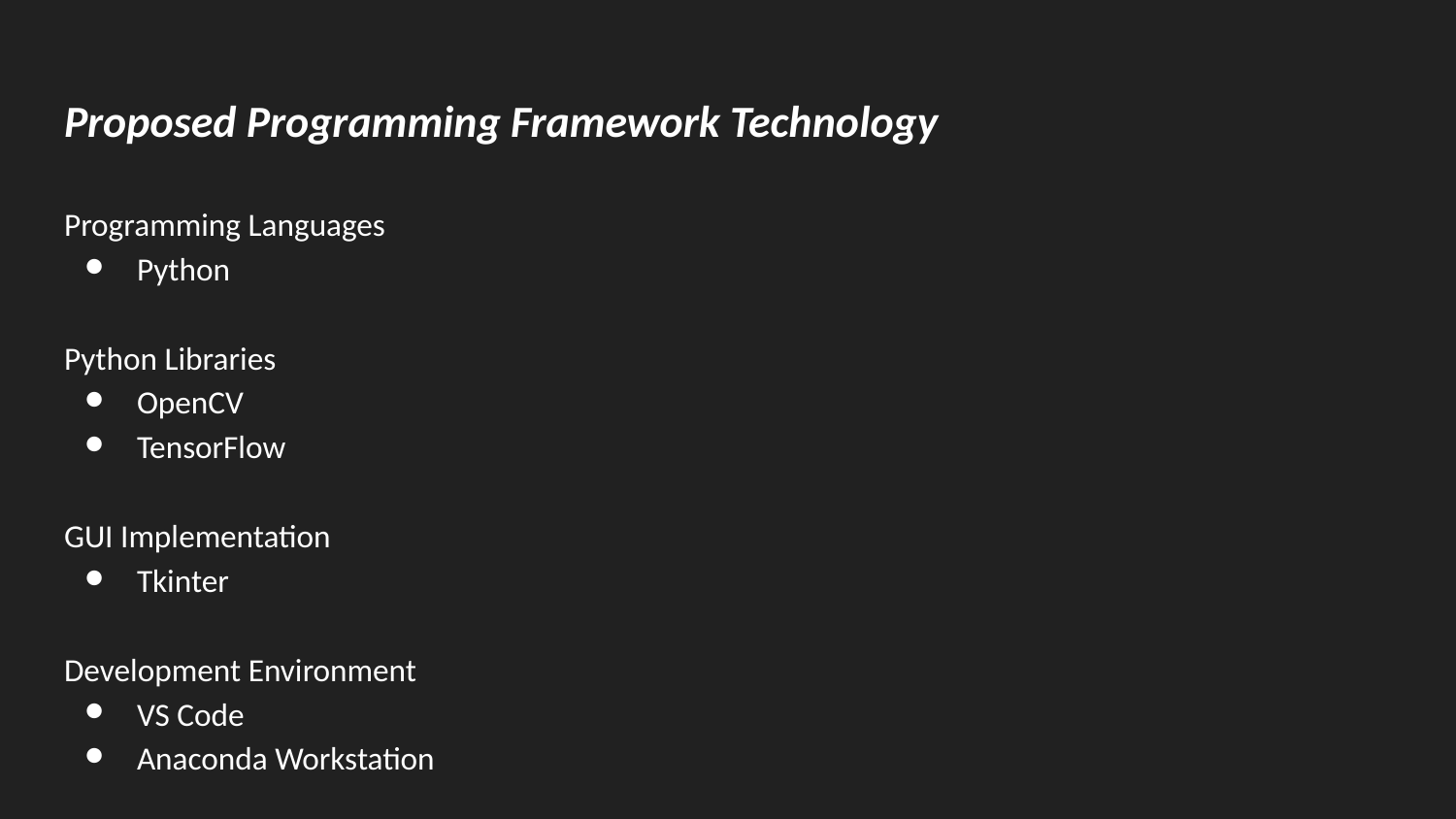

# Proposed Programming Framework Technology
Programming Languages
Python

Python Libraries
OpenCV
TensorFlow

GUI Implementation
Tkinter

Development Environment
VS Code
Anaconda Workstation